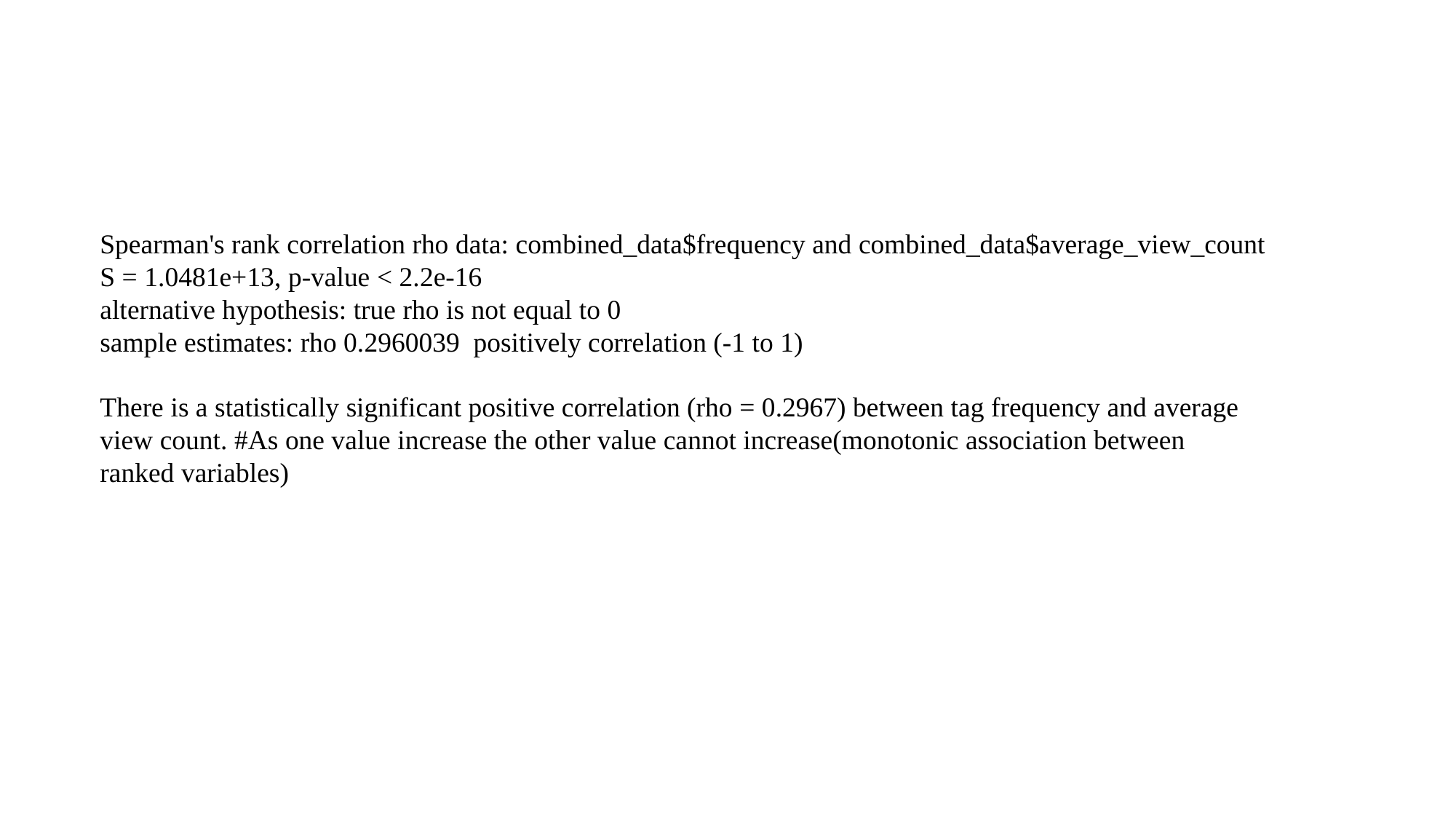

# Spearman’s test
Spearman's rank correlation rho data: combined_data$frequency and combined_data$average_view_count
S = 1.0481e+13, p-value < 2.2e-16
alternative hypothesis: true rho is not equal to 0
sample estimates: rho 0.2960039  positively correlation (-1 to 1)
There is a statistically significant positive correlation (rho = 0.2967) between tag frequency and average view count. #As one value increase the other value cannot increase(monotonic association between ranked variables)